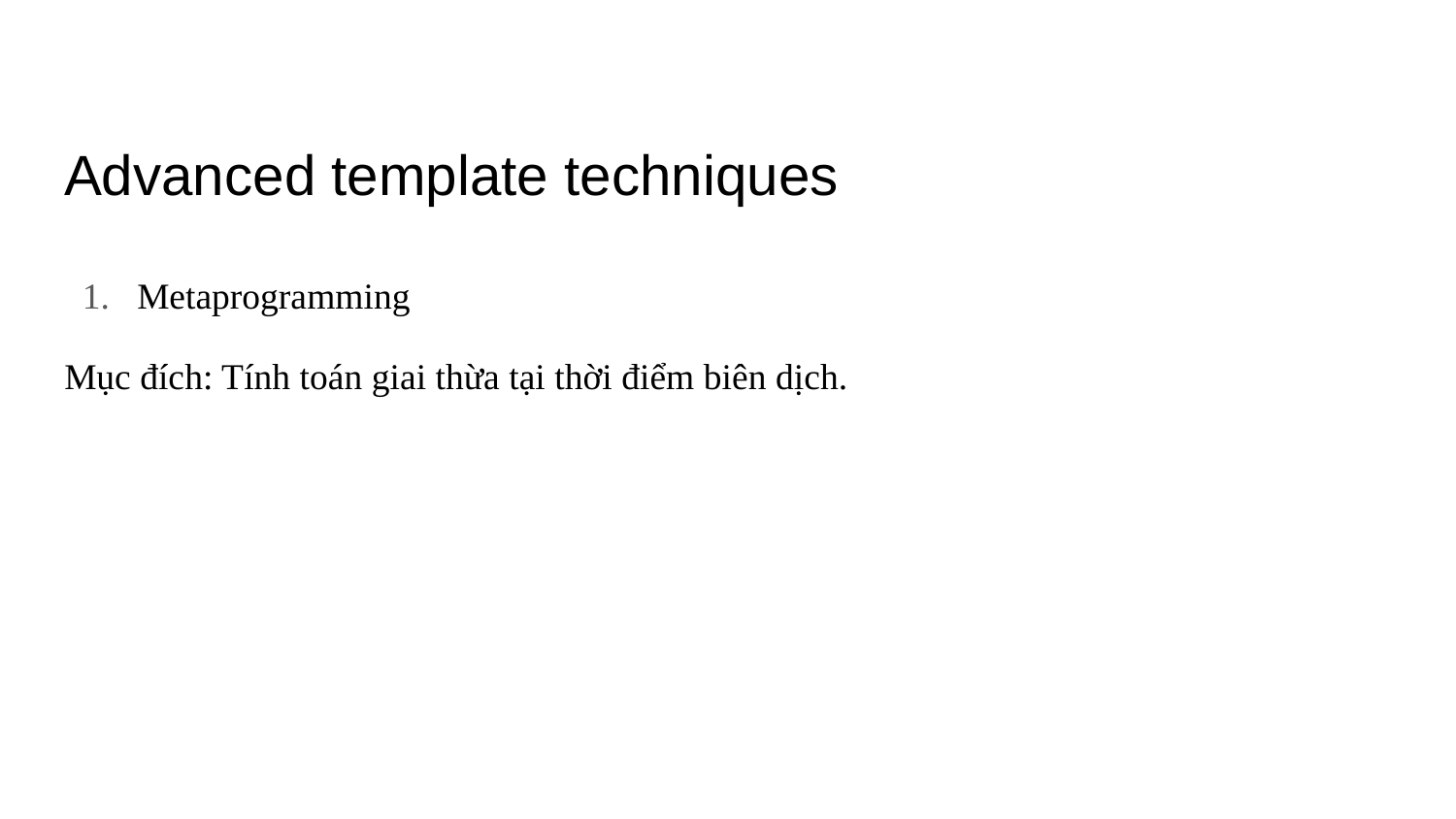

# Advanced template techniques
Metaprogramming
Mục đích: Tính toán giai thừa tại thời điểm biên dịch.